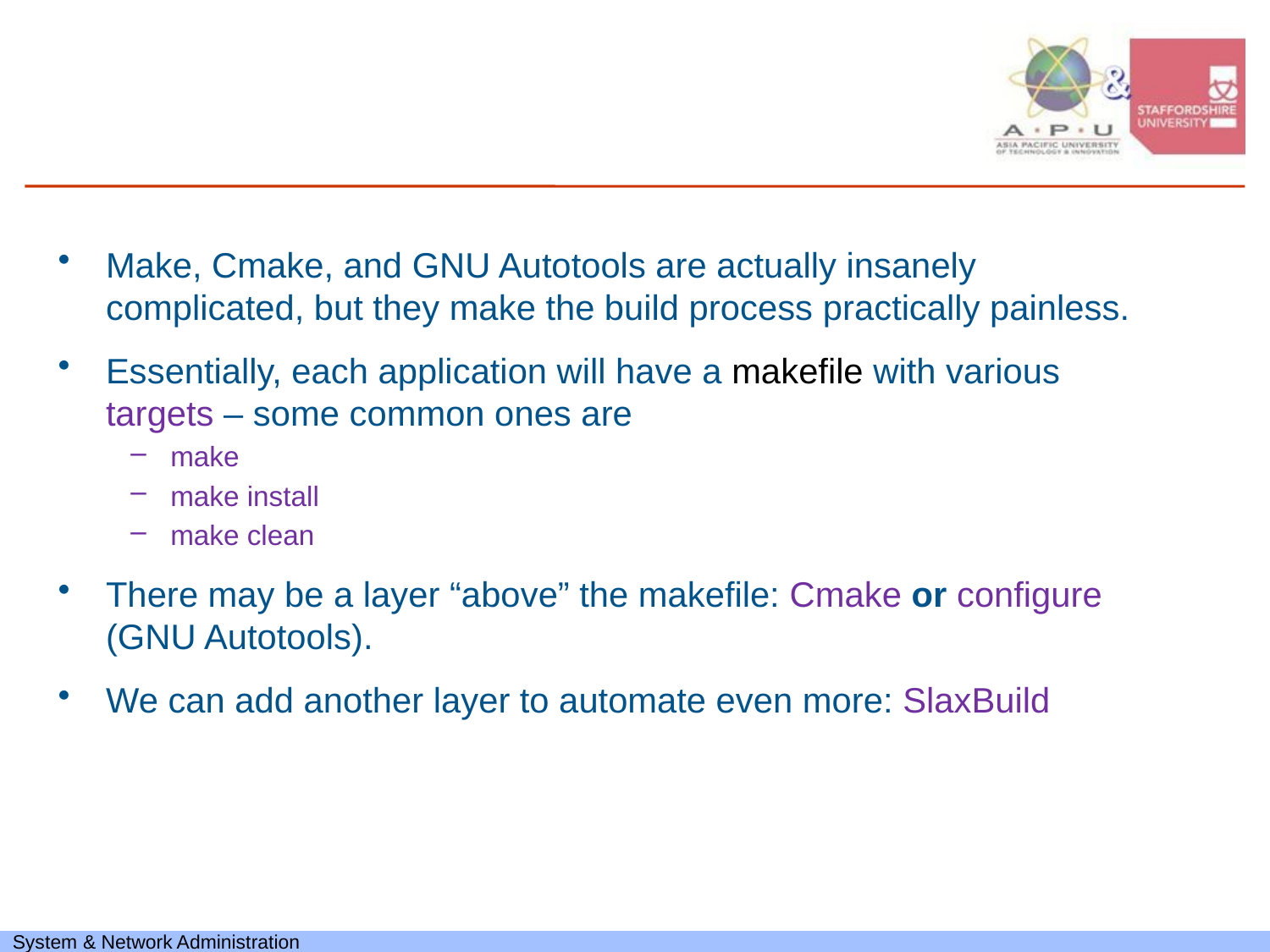

#
Make, Cmake, and GNU Autotools are actually insanely complicated, but they make the build process practically painless.
Essentially, each application will have a makefile with various targets – some common ones are
make
make install
make clean
There may be a layer “above” the makefile: Cmake or configure (GNU Autotools).
We can add another layer to automate even more: SlaxBuild